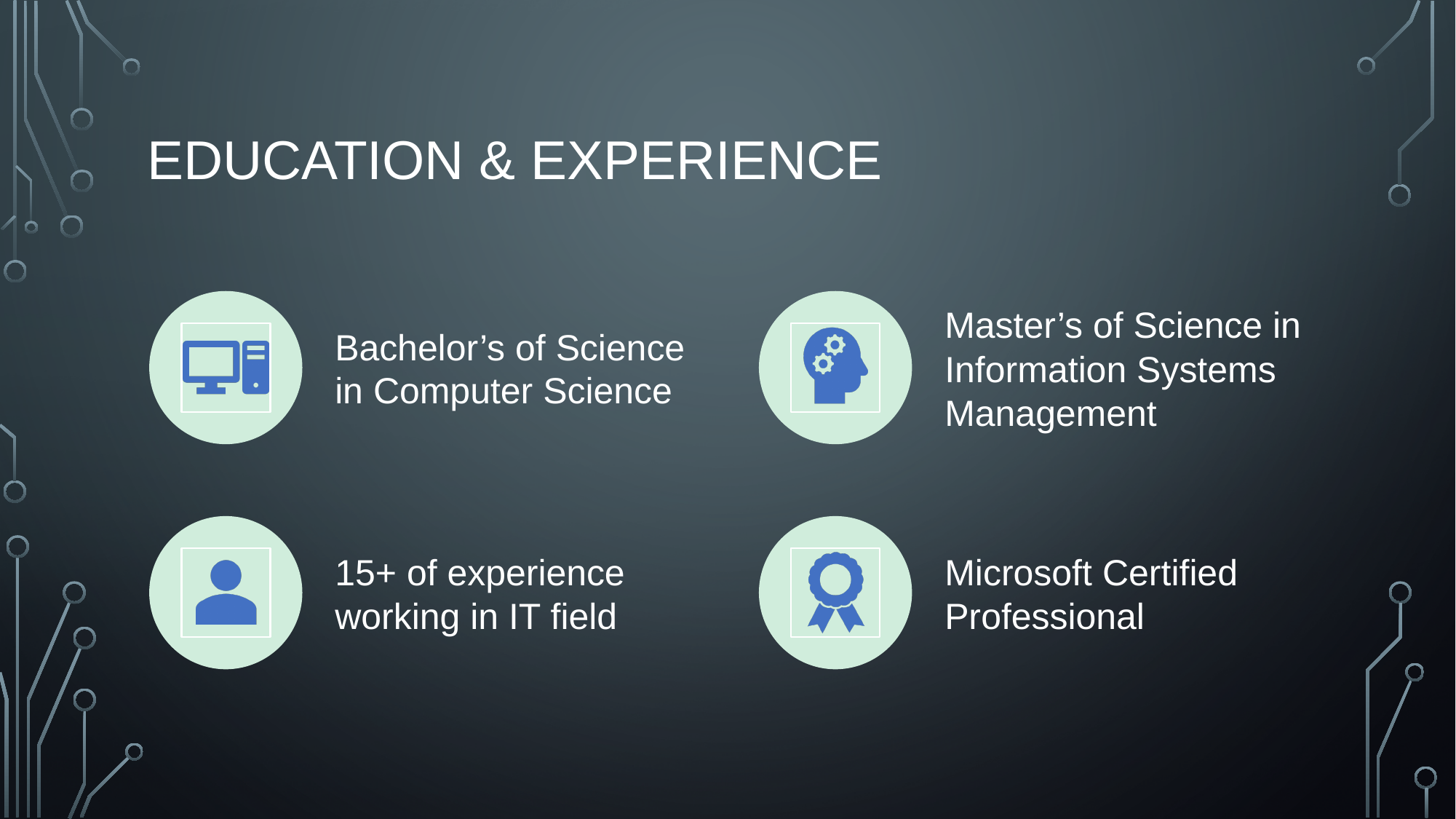

# Education & Experience
Bachelor’s of Science in Computer Science
Master’s of Science in Information Systems Management
15+ of experience working in IT field
Microsoft Certified Professional